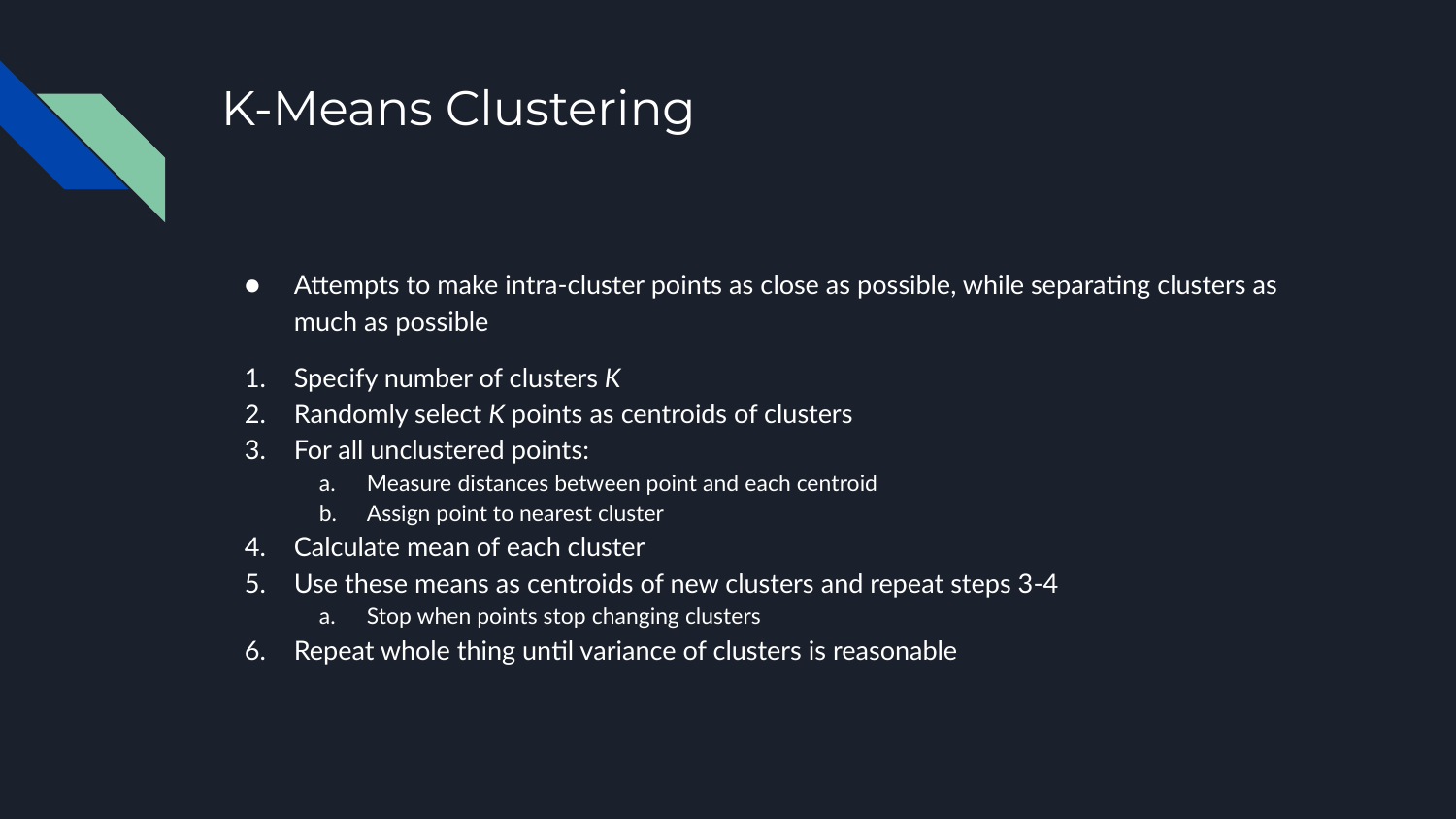

# K-Means Clustering
Attempts to make intra-cluster points as close as possible, while separating clusters as much as possible
Specify number of clusters K
Randomly select K points as centroids of clusters
For all unclustered points:
Measure distances between point and each centroid
Assign point to nearest cluster
Calculate mean of each cluster
Use these means as centroids of new clusters and repeat steps 3-4
Stop when points stop changing clusters
Repeat whole thing until variance of clusters is reasonable